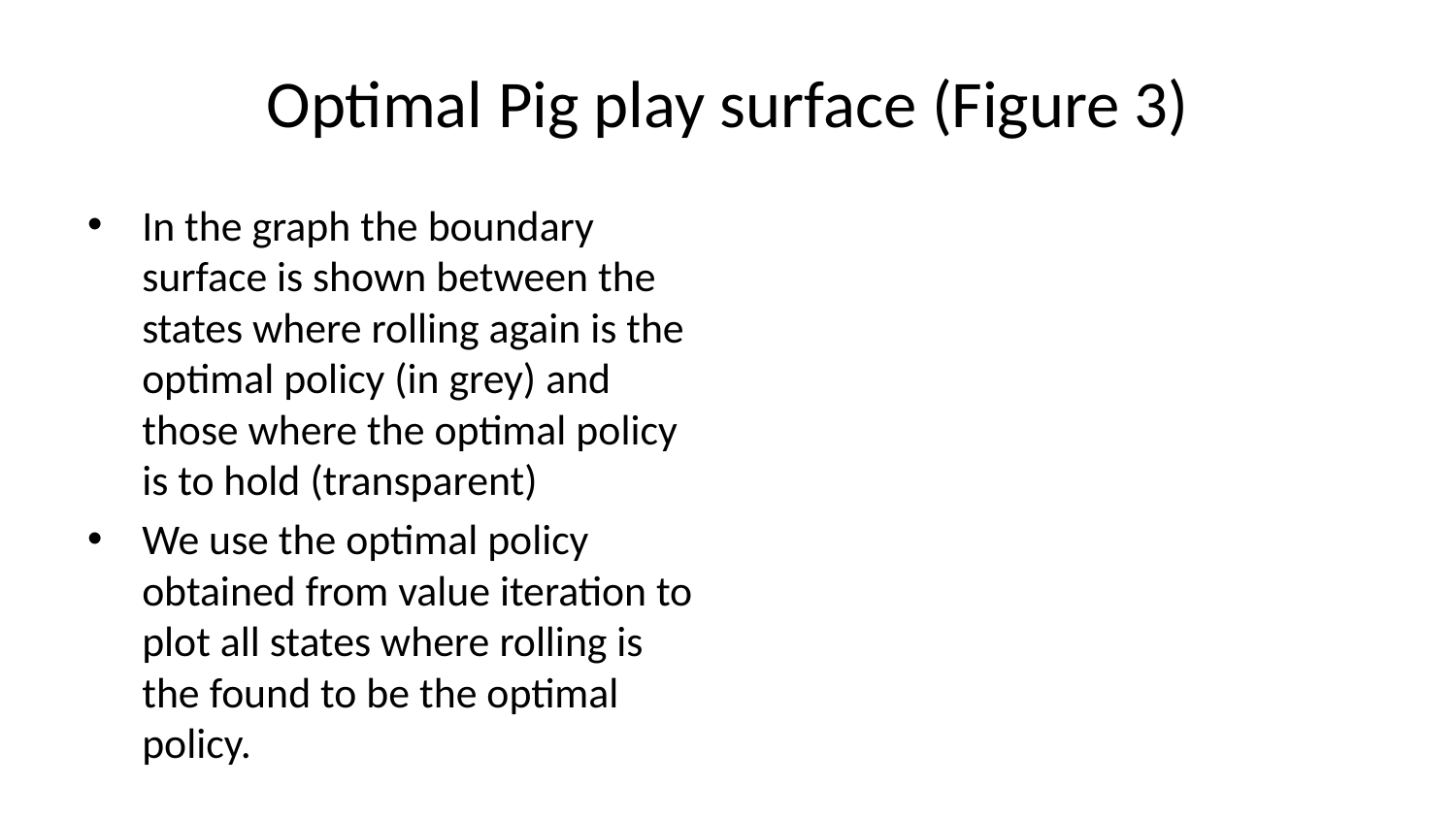

# Optimal Pig play surface (Figure 3)
In the graph the boundary surface is shown between the states where rolling again is the optimal policy (in grey) and those where the optimal policy is to hold (transparent)
We use the optimal policy obtained from value iteration to plot all states where rolling is the found to be the optimal policy.